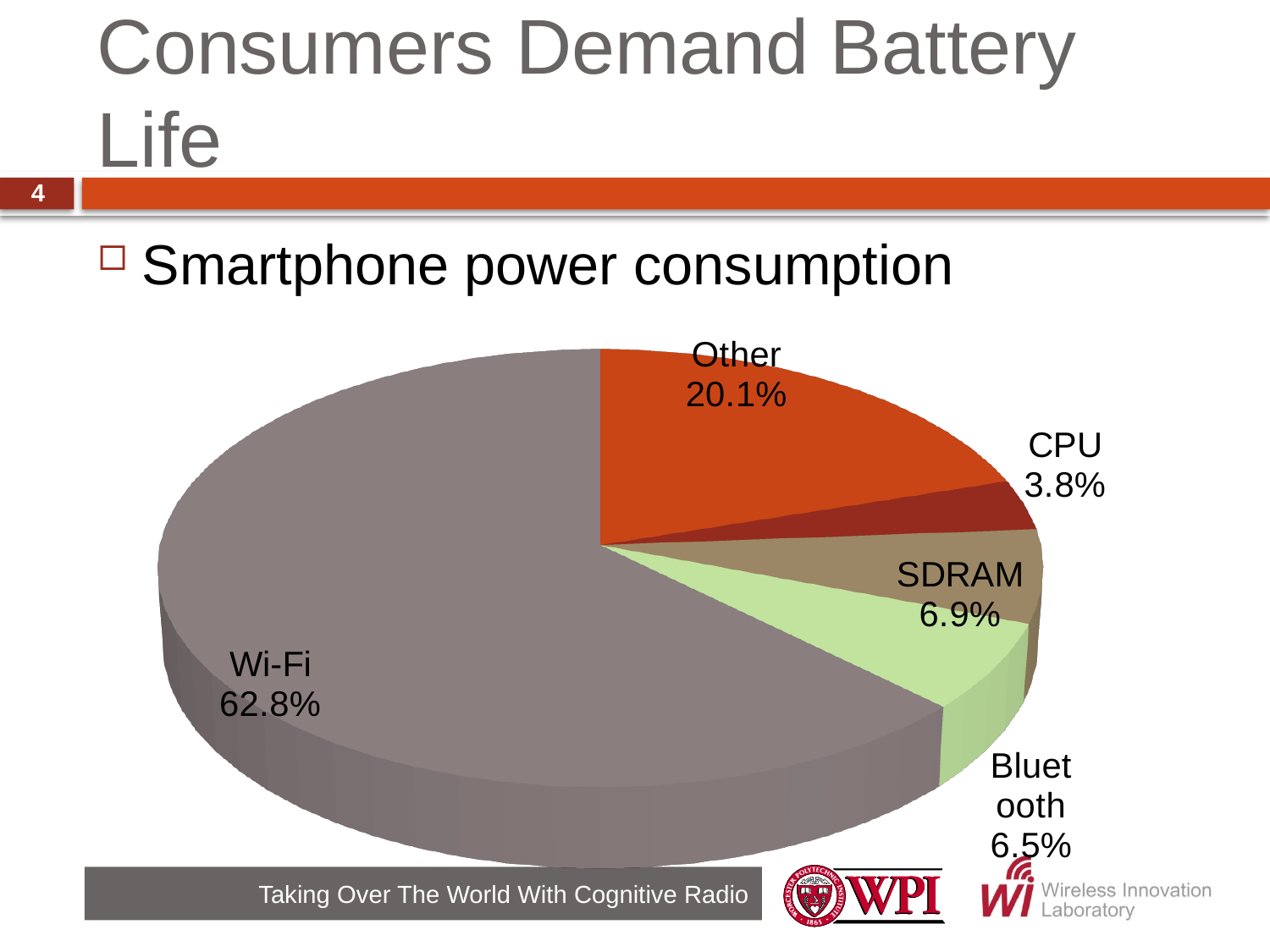

# Consumers Demand Battery Life
Smartphone power consumption

[unsupported chart]